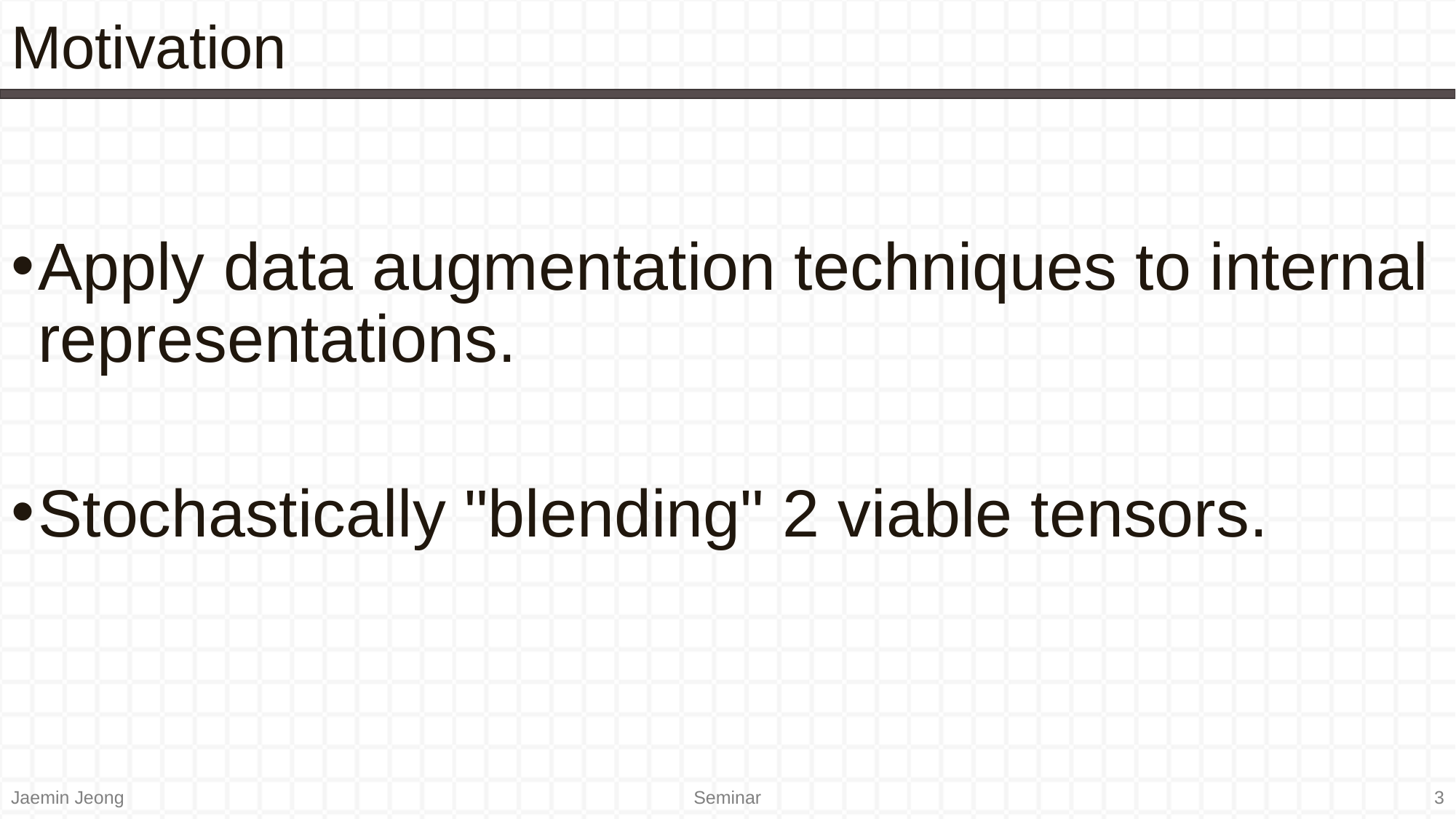

# Motivation
Apply data augmentation techniques to internal representations.

Stochastically "blending" 2 viable tensors.

Seminar
Jaemin Jeong
3